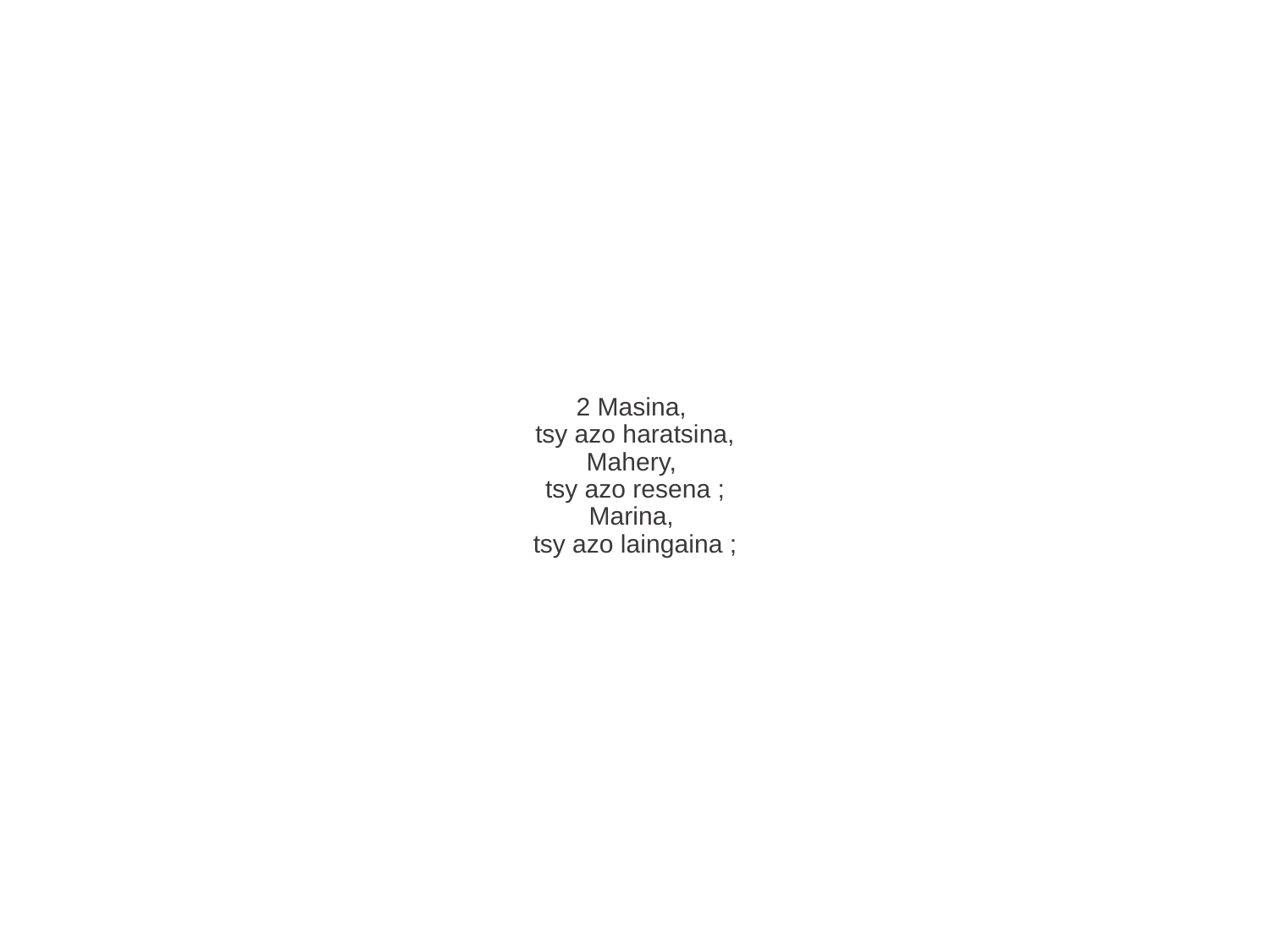

2 Masina,
tsy azo haratsina,
Mahery,
tsy azo resena ;
Marina,
tsy azo laingaina ;